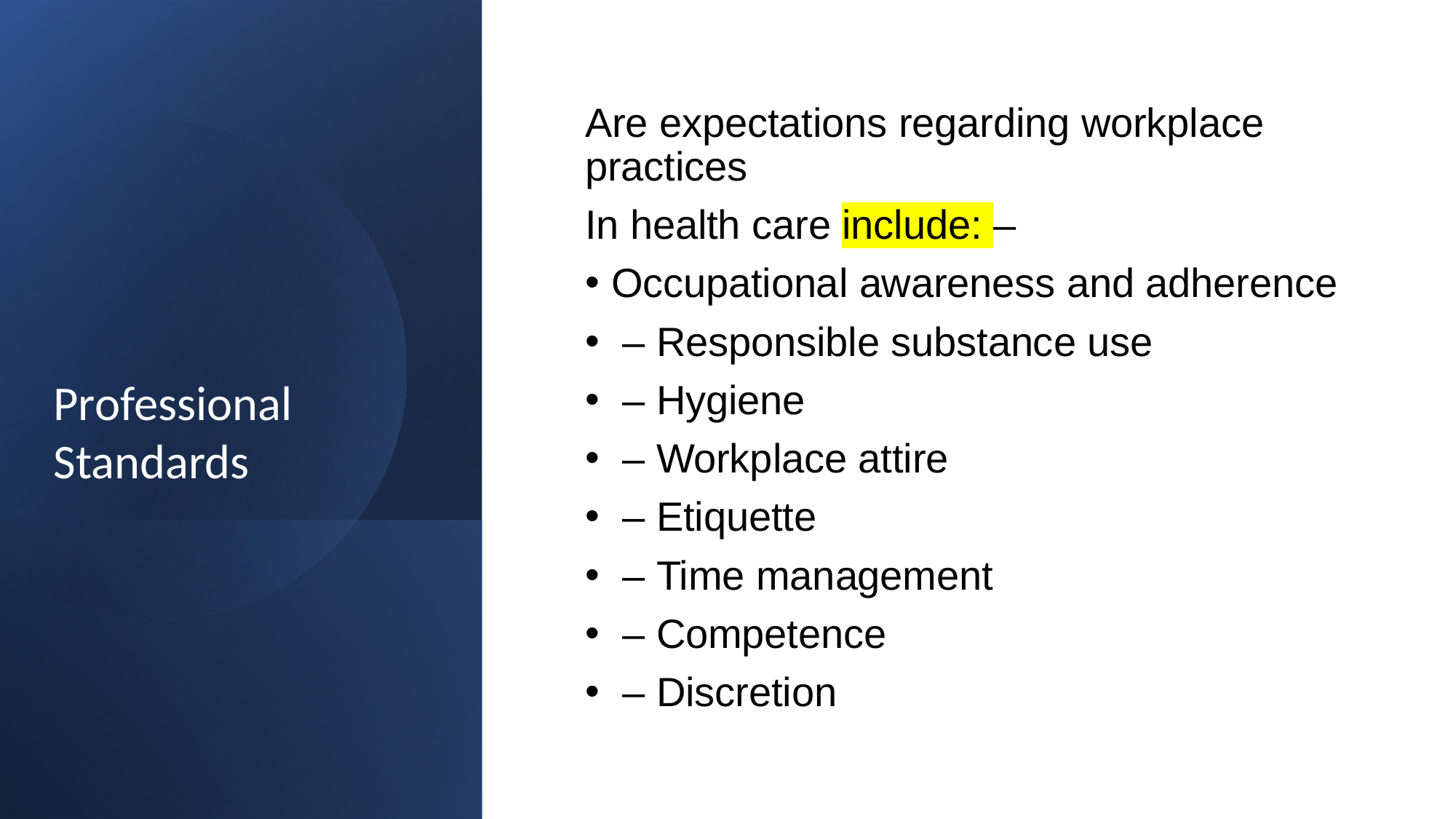

Are expectations regarding workplace practices
In health care include: –
Occupational awareness and adherence
 – Responsible substance use
 – Hygiene
 – Workplace attire
 – Etiquette
 – Time management
 – Competence
 – Discretion

Professional Standards

Created by Tayo Alebiosu